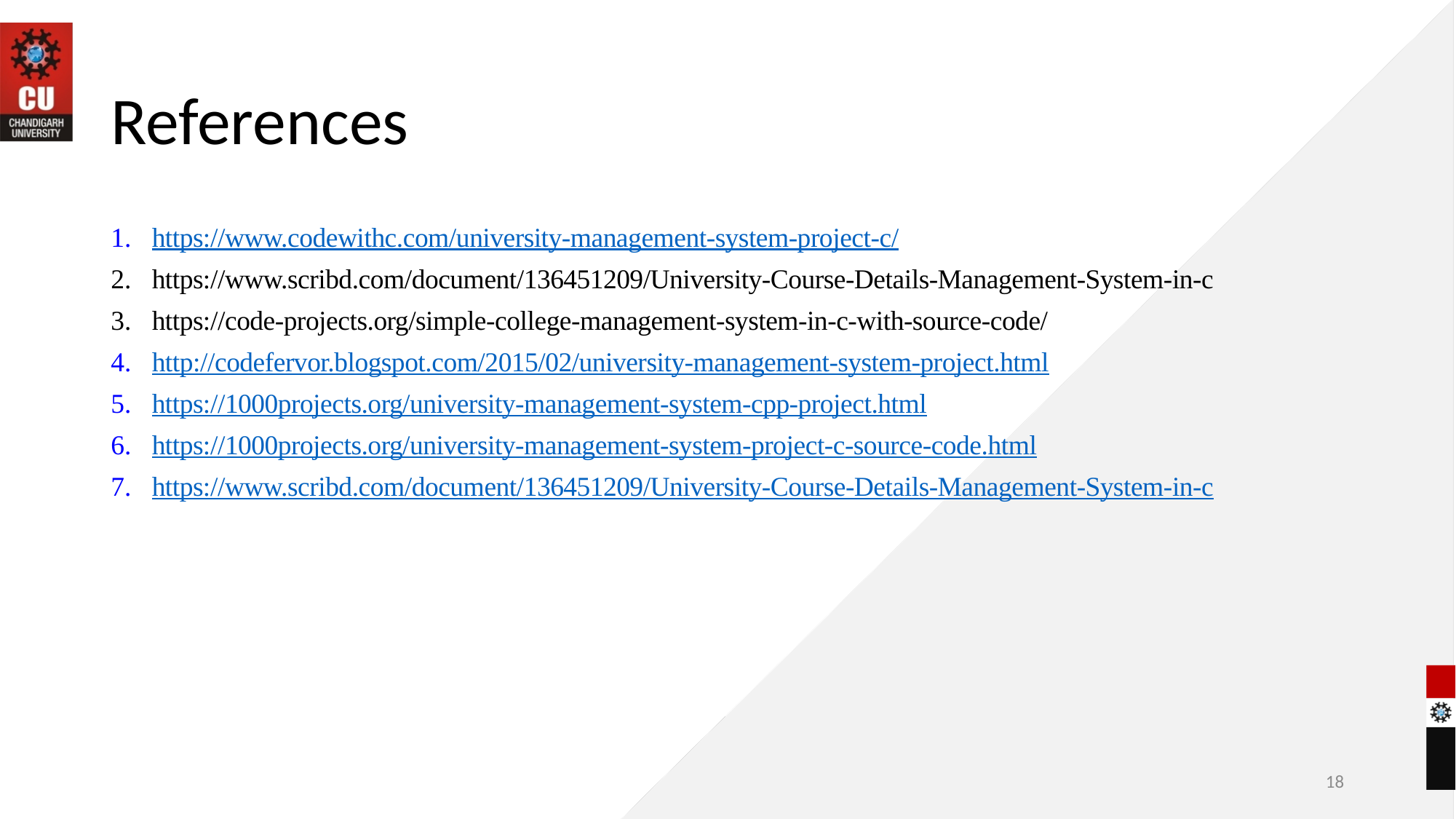

# References
https://www.codewithc.com/university-management-system-project-c/
https://www.scribd.com/document/136451209/University-Course-Details-Management-System-in-c
https://code-projects.org/simple-college-management-system-in-c-with-source-code/
http://codefervor.blogspot.com/2015/02/university-management-system-project.html
https://1000projects.org/university-management-system-cpp-project.html
https://1000projects.org/university-management-system-project-c-source-code.html
https://www.scribd.com/document/136451209/University-Course-Details-Management-System-in-c

18